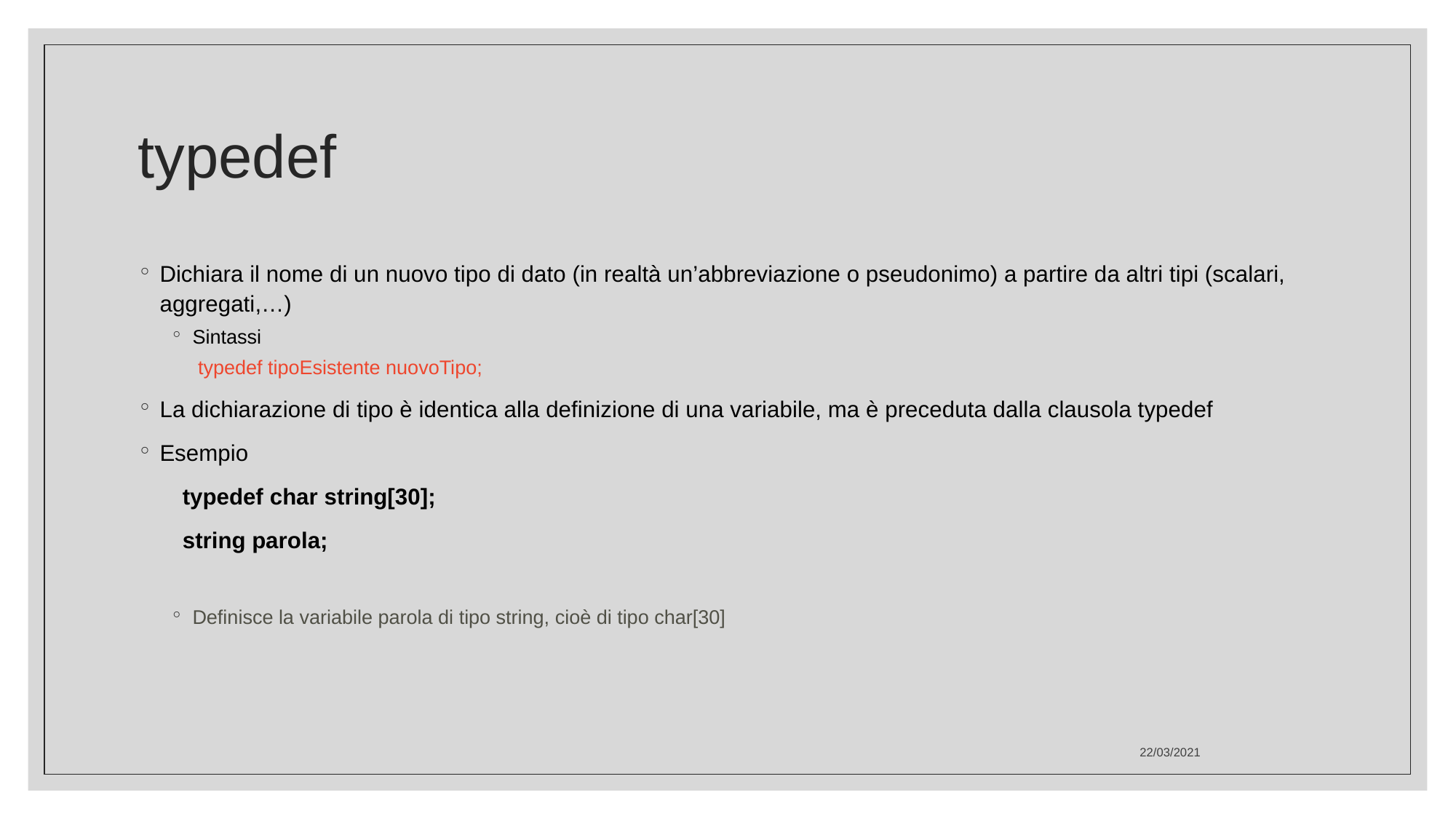

typedef
Dichiara il nome di un nuovo tipo di dato (in realtà un’abbreviazione o pseudonimo) a partire da altri tipi (scalari, aggregati,…)
Sintassi
     typedef tipoEsistente nuovoTipo;
La dichiarazione di tipo è identica alla definizione di una variabile, ma è preceduta dalla clausola typedef
Esempio
       typedef char string[30];
       string parola;

Definisce la variabile parola di tipo string, cioè di tipo char[30]

22/03/2021